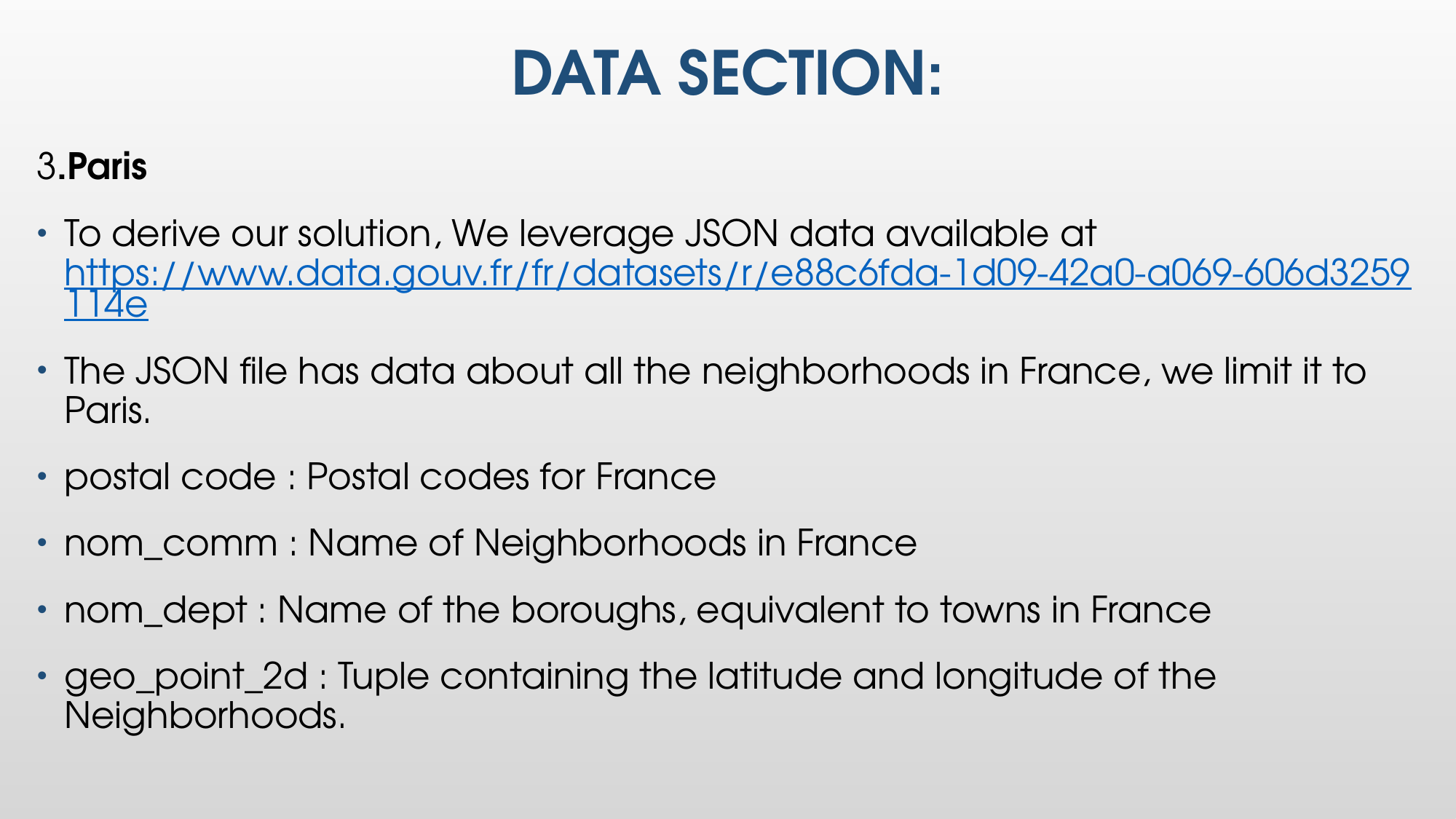

# Data Section:
3.Paris
To derive our solution, We leverage JSON data available at https://www.data.gouv.fr/fr/datasets/r/e88c6fda-1d09-42a0-a069-606d3259114e
The JSON file has data about all the neighborhoods in France, we limit it to Paris.
postal code : Postal codes for France
nom_comm : Name of Neighborhoods in France
nom_dept : Name of the boroughs, equivalent to towns in France
geo_point_2d : Tuple containing the latitude and longitude of the Neighborhoods.